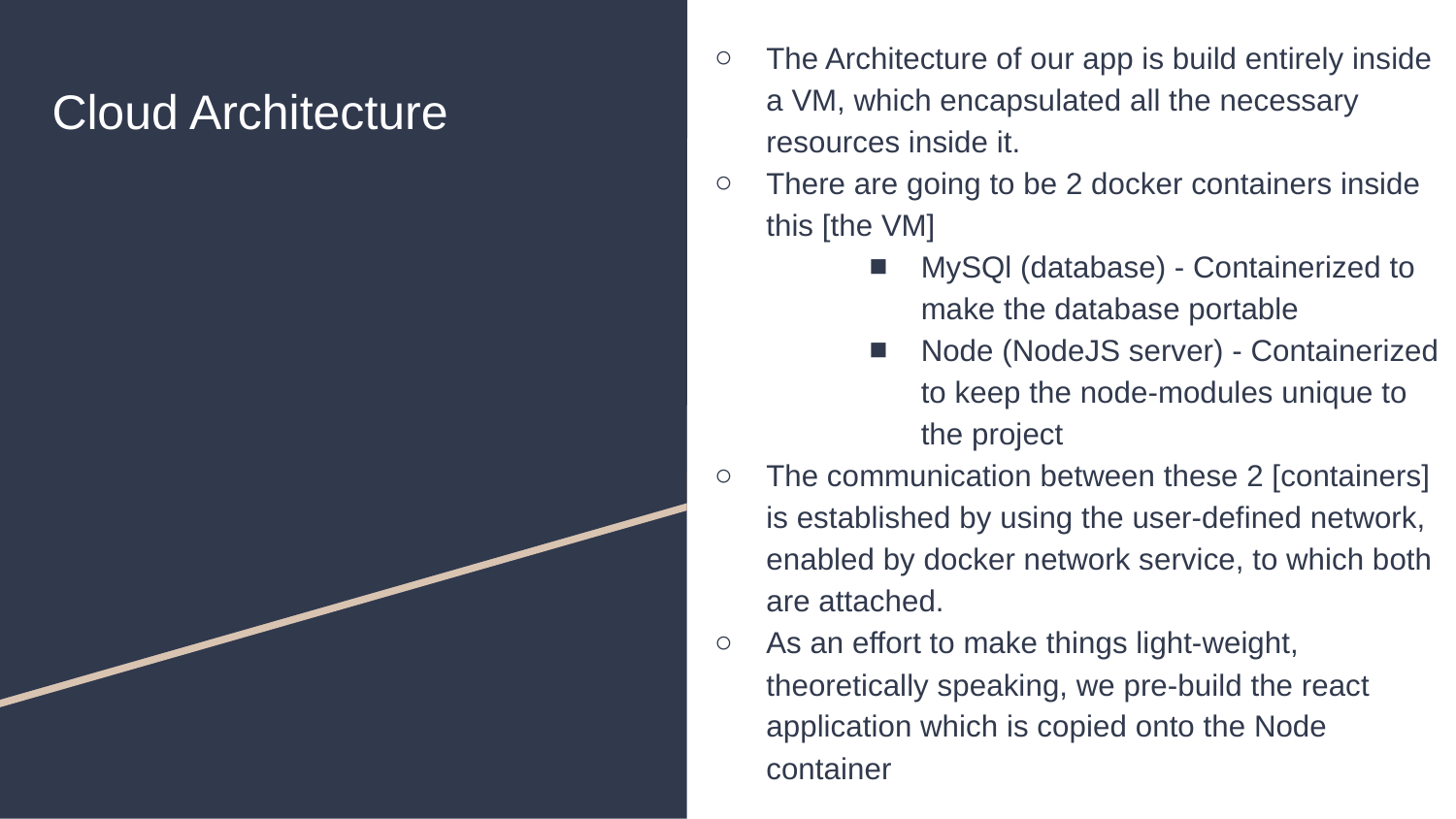

The Architecture of our app is build entirely inside a VM, which encapsulated all the necessary resources inside it.
There are going to be 2 docker containers inside this [the VM]
MySQl (database) - Containerized to make the database portable
Node (NodeJS server) - Containerized to keep the node-modules unique to the project
The communication between these 2 [containers] is established by using the user-defined network, enabled by docker network service, to which both are attached.
As an effort to make things light-weight, theoretically speaking, we pre-build the react application which is copied onto the Node container
Cloud Architecture